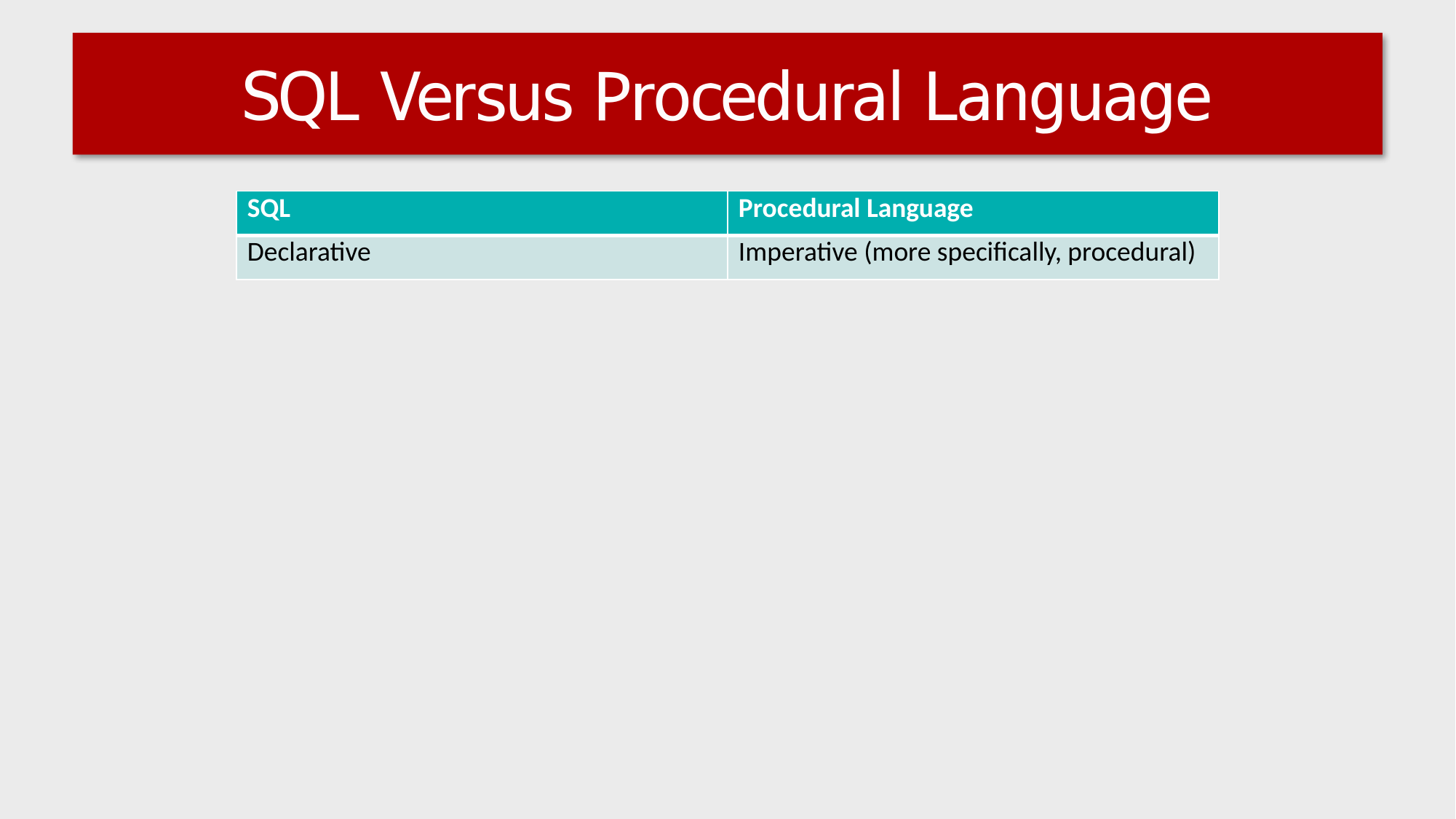

# SQL Versus Procedural Language
| SQL | Procedural Language |
| --- | --- |
| Declarative | Imperative (more specifically, procedural) |